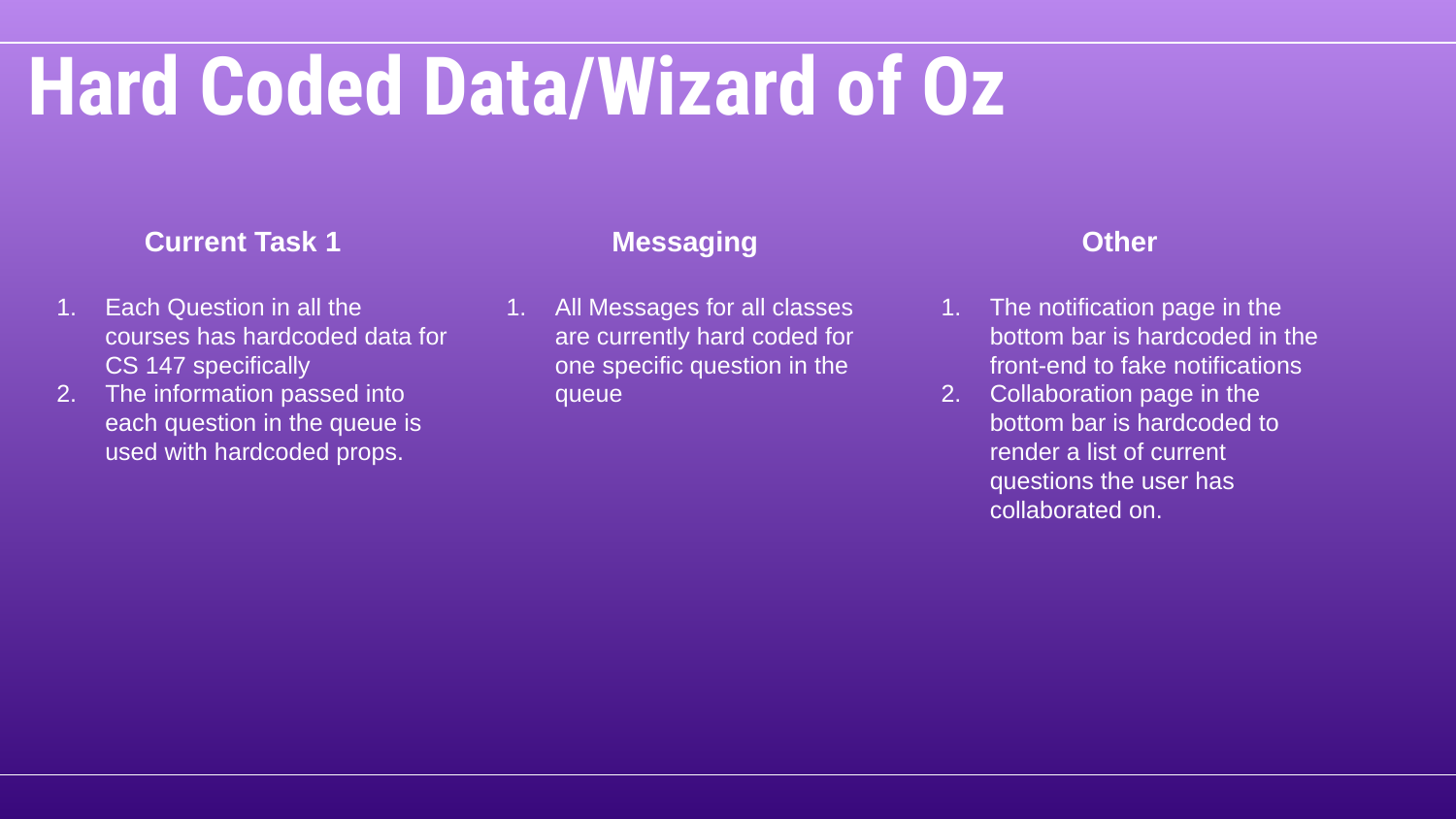

Hard Coded Data/Wizard of Oz
Current Task 1

Each Question in all the courses has hardcoded data for CS 147 specifically
The information passed into each question in the queue is used with hardcoded props.

Messaging

All Messages for all classes are currently hard coded for one specific question in the queue

Other

The notification page in the bottom bar is hardcoded in the front-end to fake notifications
Collaboration page in the bottom bar is hardcoded to render a list of current questions the user has collaborated on.